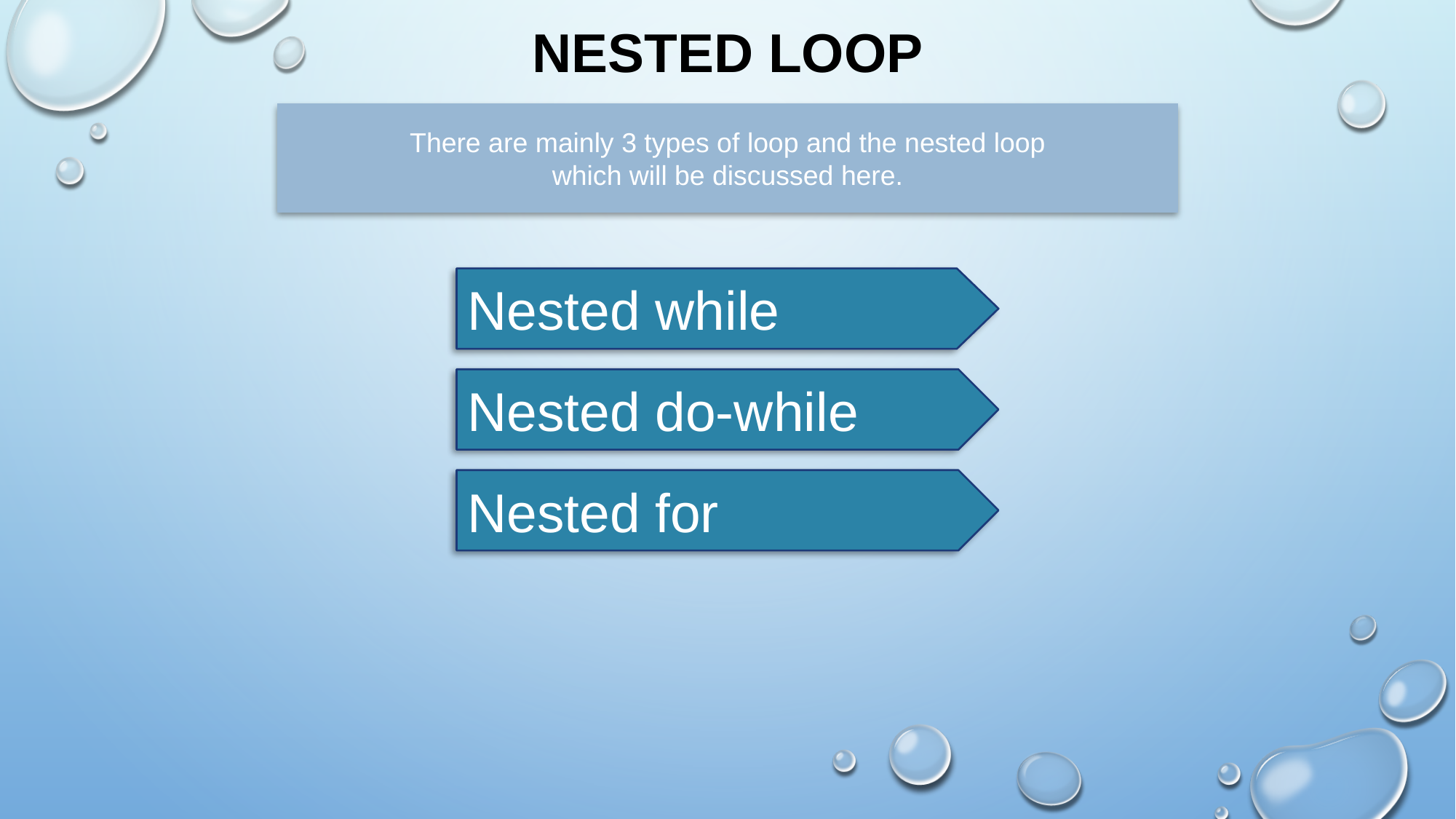

# nested loop
There are mainly 3 types of loop and the nested loop which will be discussed here.
Nested while
Nested do-while
Nested for